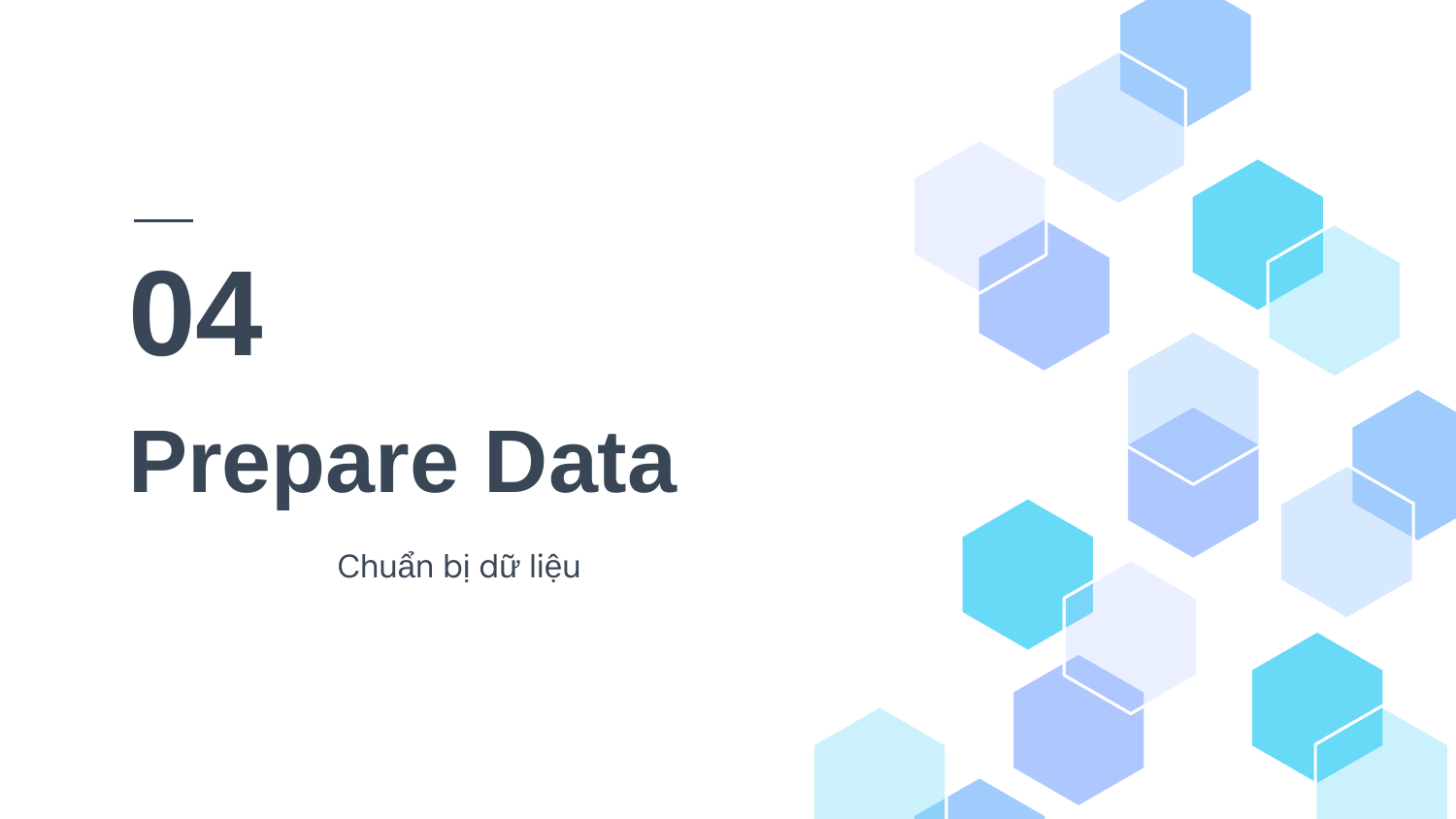

04
# Prepare Data
Chuẩn bị dữ liệu